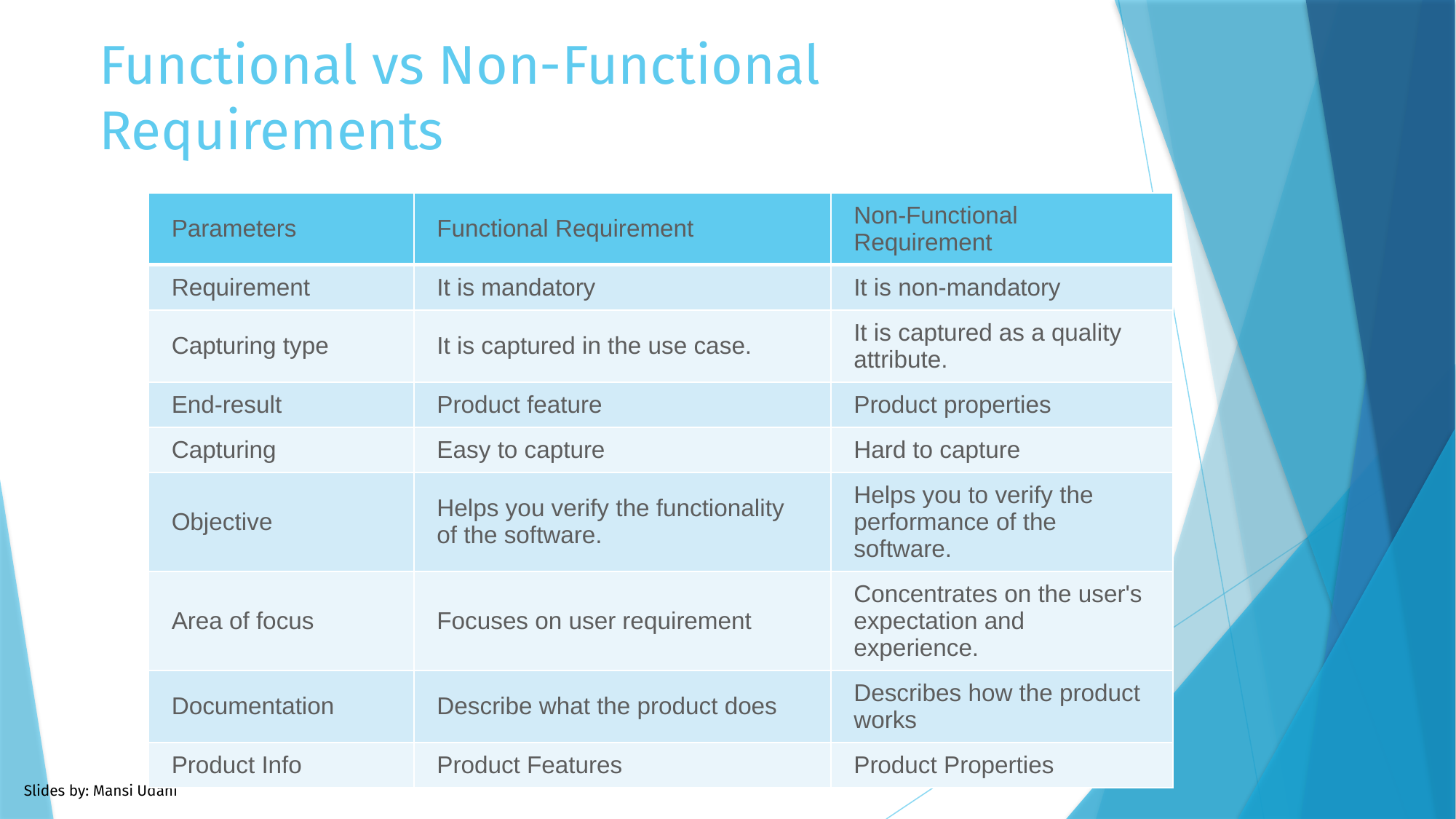

# Functional vs Non-Functional Requirements
| Parameters | Functional Requirement | Non-Functional Requirement |
| --- | --- | --- |
| Requirement | It is mandatory | It is non-mandatory |
| Capturing type | It is captured in the use case. | It is captured as a quality attribute. |
| End-result | Product feature | Product properties |
| Capturing | Easy to capture | Hard to capture |
| Objective | Helps you verify the functionality of the software. | Helps you to verify the performance of the software. |
| Area of focus | Focuses on user requirement | Concentrates on the user's expectation and experience. |
| Documentation | Describe what the product does | Describes how the product works |
| Product Info | Product Features | Product Properties |